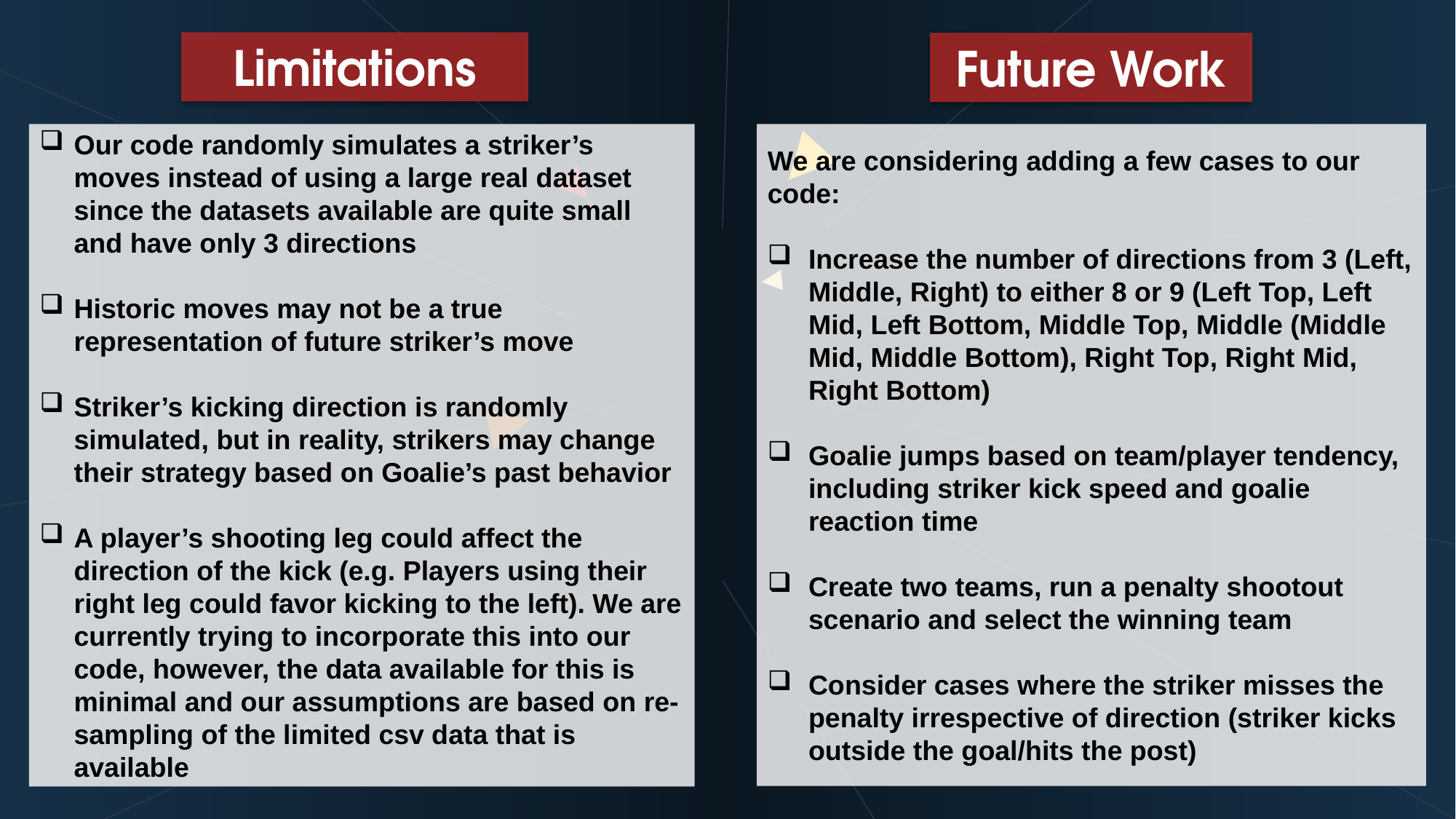

Limitations
Future Work
Our code randomly simulates a striker’s moves instead of using a large real dataset since the datasets available are quite small and have only 3 directions

Historic moves may not be a true representation of future striker’s move

Striker’s kicking direction is randomly simulated, but in reality, strikers may change their strategy based on Goalie’s past behavior

A player’s shooting leg could affect the direction of the kick (e.g. Players using their right leg could favor kicking to the left). We are currently trying to incorporate this into our code, however, the data available for this is minimal and our assumptions are based on re-sampling of the limited csv data that is available
We are considering adding a few cases to our code:

Increase the number of directions from 3 (Left, Middle, Right) to either 8 or 9 (Left Top, Left Mid, Left Bottom, Middle Top, Middle (Middle Mid, Middle Bottom), Right Top, Right Mid, Right Bottom)

Goalie jumps based on team/player tendency, including striker kick speed and goalie reaction time

Create two teams, run a penalty shootout scenario and select the winning team

Consider cases where the striker misses the penalty irrespective of direction (striker kicks outside the goal/hits the post)